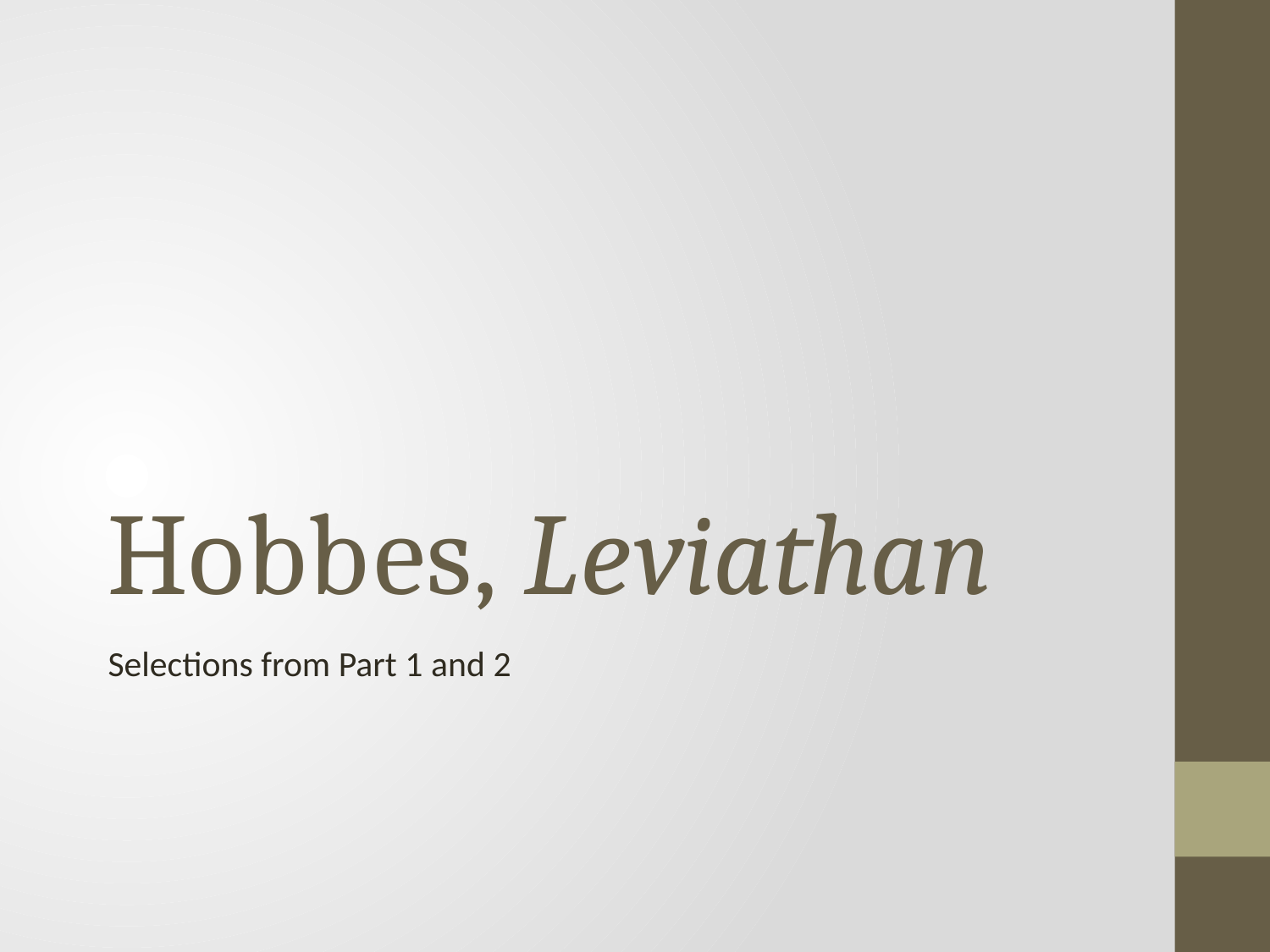

# Hobbes, Leviathan
Selections from Part 1 and 2